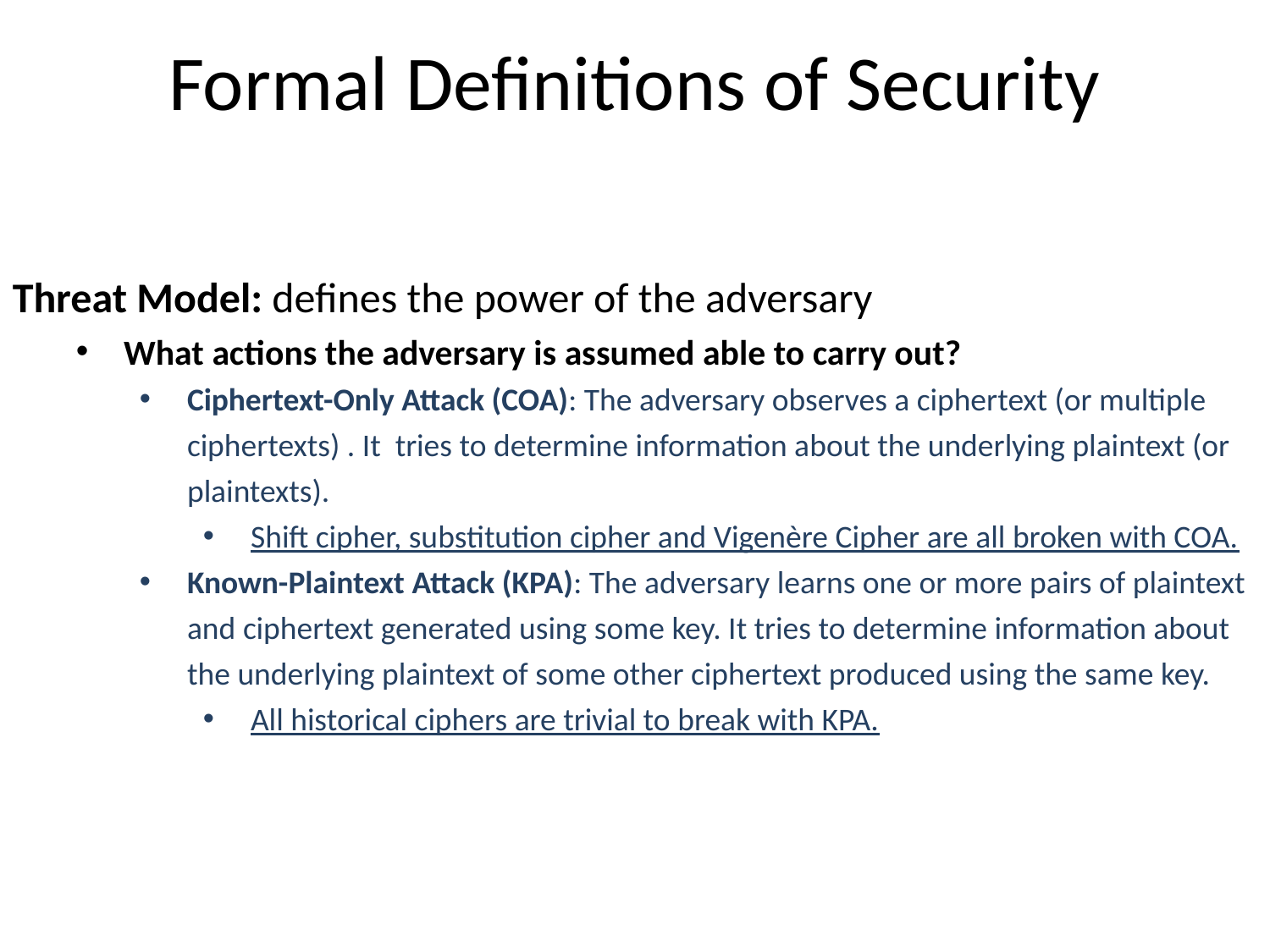

# Formal Definitions of Security
Threat Model: defines the power of the adversary
What actions the adversary is assumed able to carry out?
Ciphertext-Only Attack (COA): The adversary observes a ciphertext (or multiple ciphertexts) . It  tries to determine information about the underlying plaintext (or plaintexts).
Shift cipher, substitution cipher and Vigenère Cipher are all broken with COA.
Known-Plaintext Attack (KPA): The adversary learns one or more pairs of plaintext and ciphertext generated using some key. It tries to determine information about the underlying plaintext of some other ciphertext produced using the same key.
All historical ciphers are trivial to break with KPA.